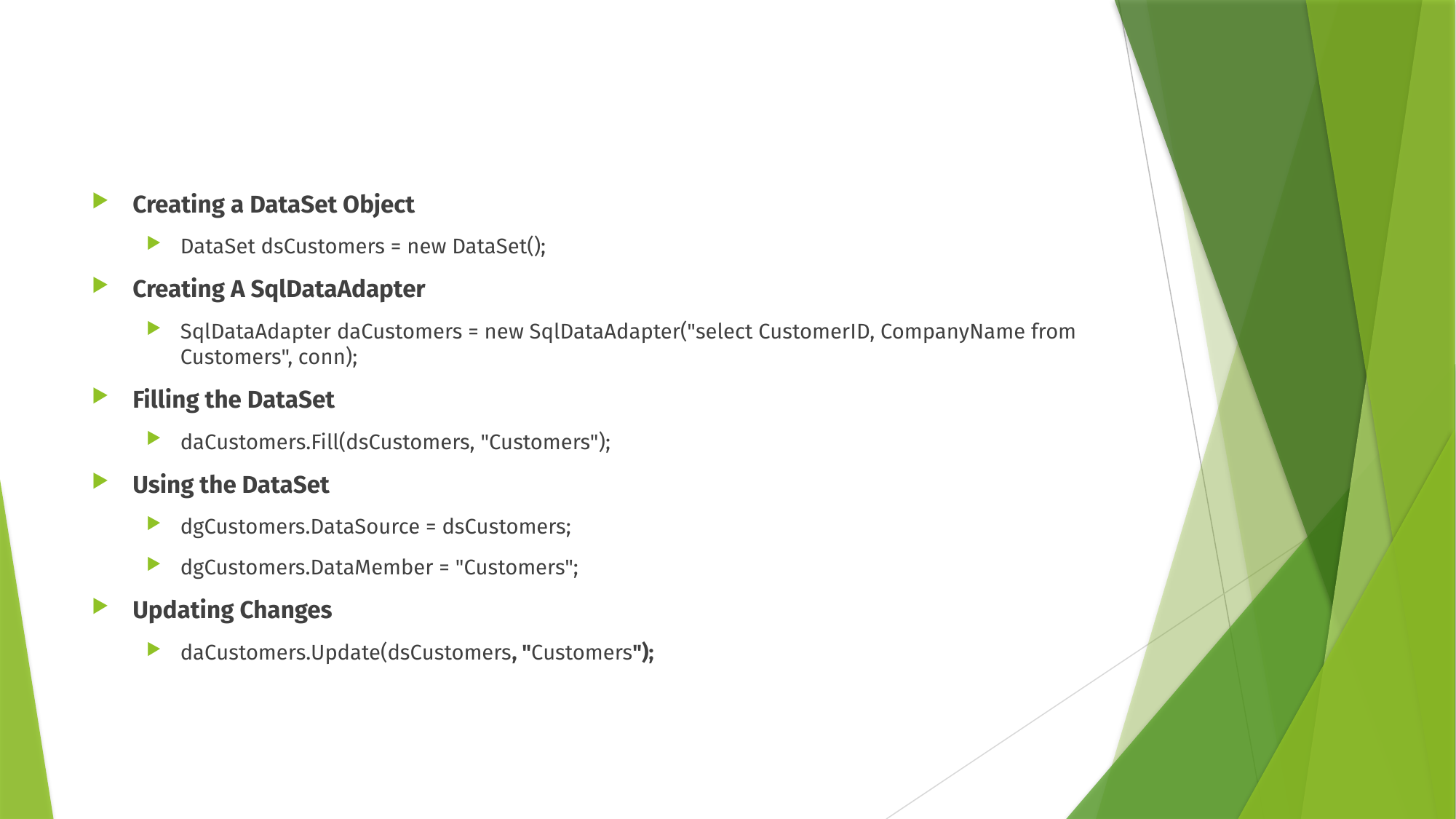

Creating a DataSet Object
DataSet dsCustomers = new DataSet();
Creating A SqlDataAdapter
SqlDataAdapter daCustomers = new SqlDataAdapter("select CustomerID, CompanyName from Customers", conn);
Filling the DataSet
daCustomers.Fill(dsCustomers, "Customers");
Using the DataSet
dgCustomers.DataSource = dsCustomers;
dgCustomers.DataMember = "Customers";
Updating Changes
daCustomers.Update(dsCustomers, "Customers");